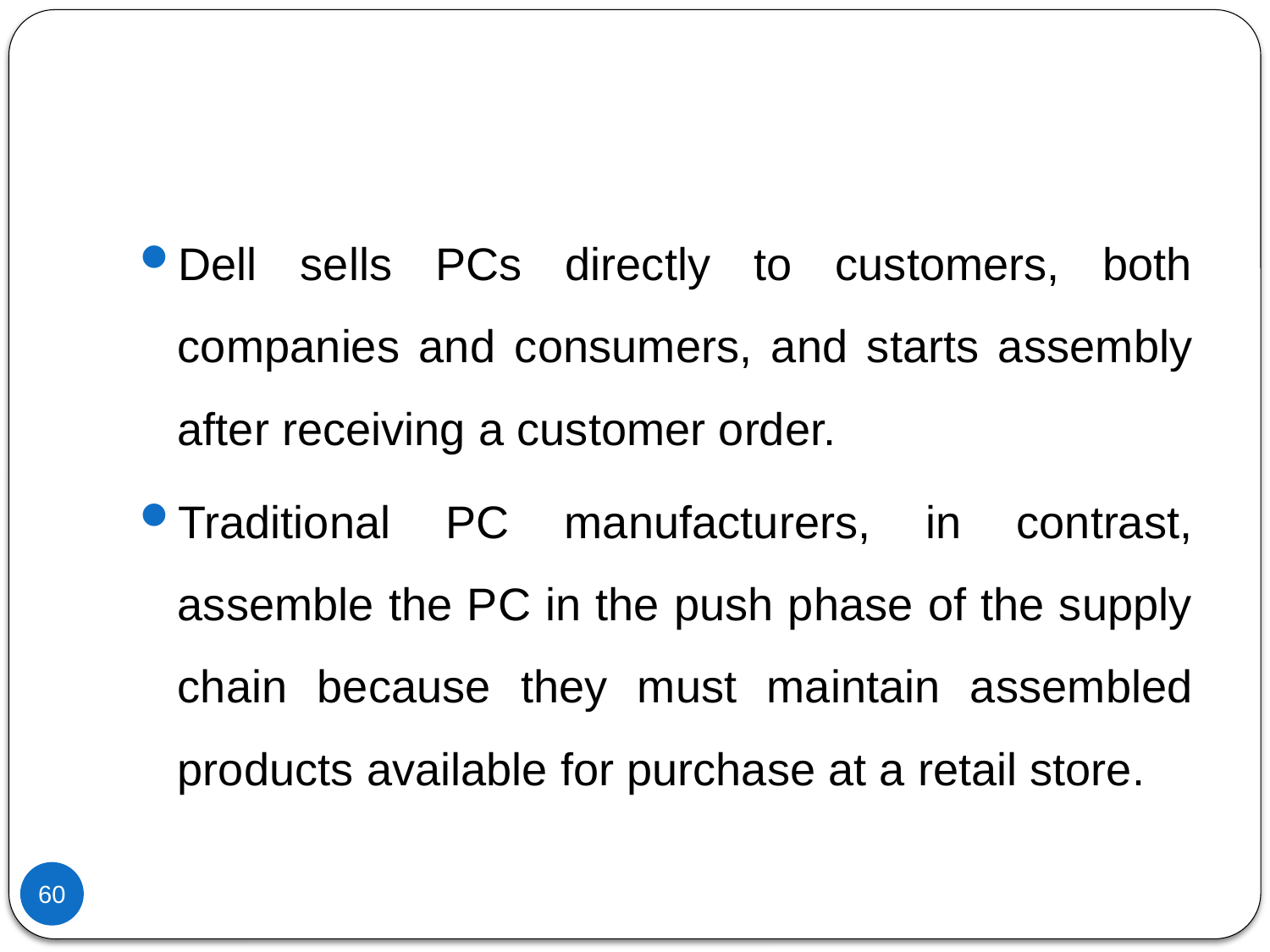

#
Dell sells PCs directly to customers, both companies and consumers, and starts assembly after receiving a customer order.
Traditional PC manufacturers, in contrast, assemble the PC in the push phase of the supply chain because they must maintain assembled products available for purchase at a retail store.
60